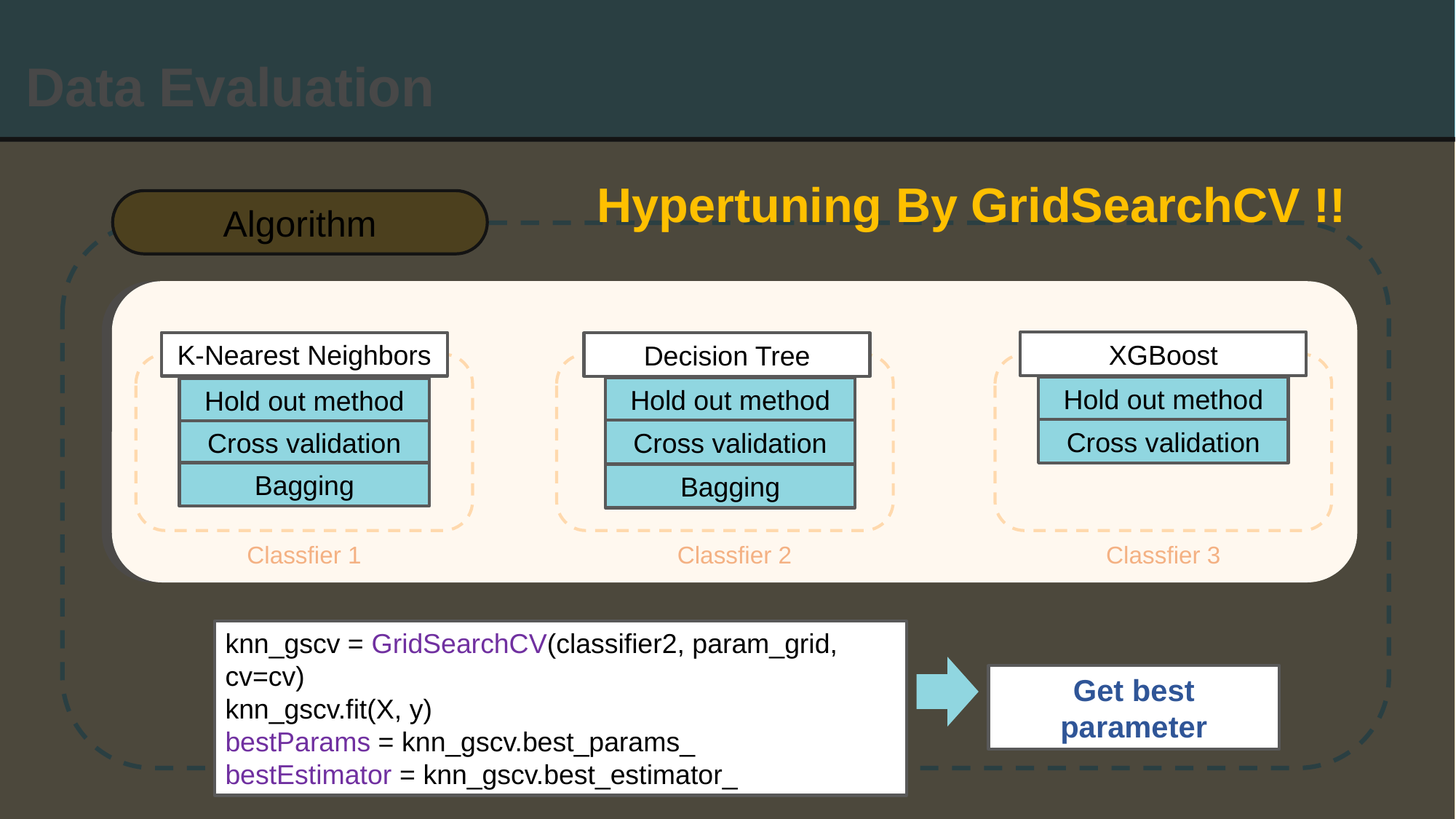

Data Evaluation

Hypertuning By GridSearchCV !!
Algorithm

XGBoost
XGBoost
K-Nearest Neighbors
K-Nearest Neighbors
Decision Tree
Decision Tree

Hold out method
Hold out method
Hold out method
Hold out method
Hold out method
Hold out method
Cross validation
Cross validation
Cross validation
Cross validation
Cross validation
Cross validation
Bagging
Bagging
Bagging
Bagging
Bagging
Classfier 1
Classfier 1
Classfier 2
Classfier 2
Classfier 3
Classfier 3
knn_gscv = GridSearchCV(classifier2, param_grid, cv=cv)
knn_gscv.fit(X, y)
bestParams = knn_gscv.best_params_
bestEstimator = knn_gscv.best_estimator_

Get best parameter
Majority Voting